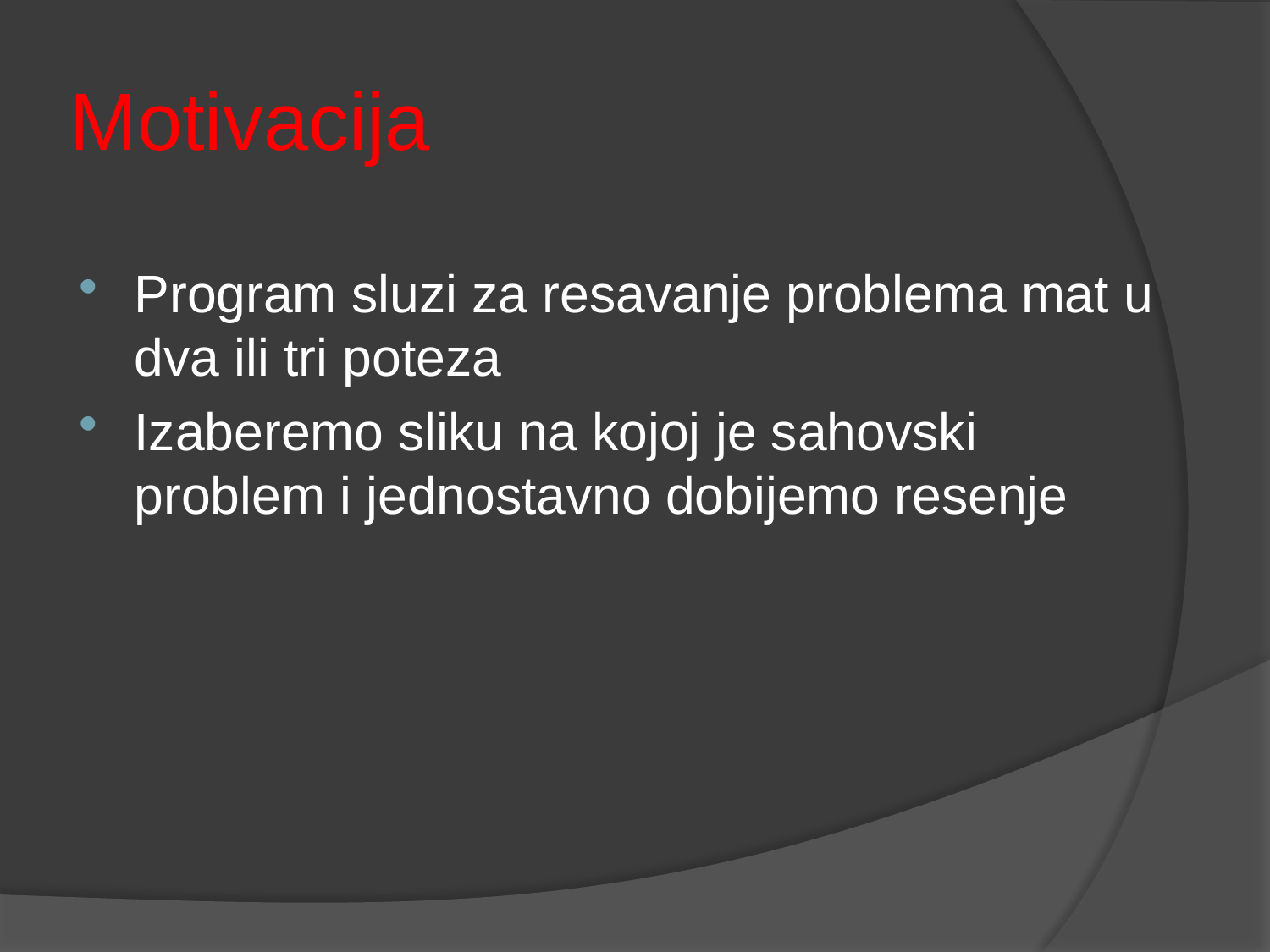

# Motivacija

Program sluzi za resavanje problema mat u dva ili tri poteza
Izaberemo sliku na kojoj je sahovski problem i jednostavno dobijemo resenje